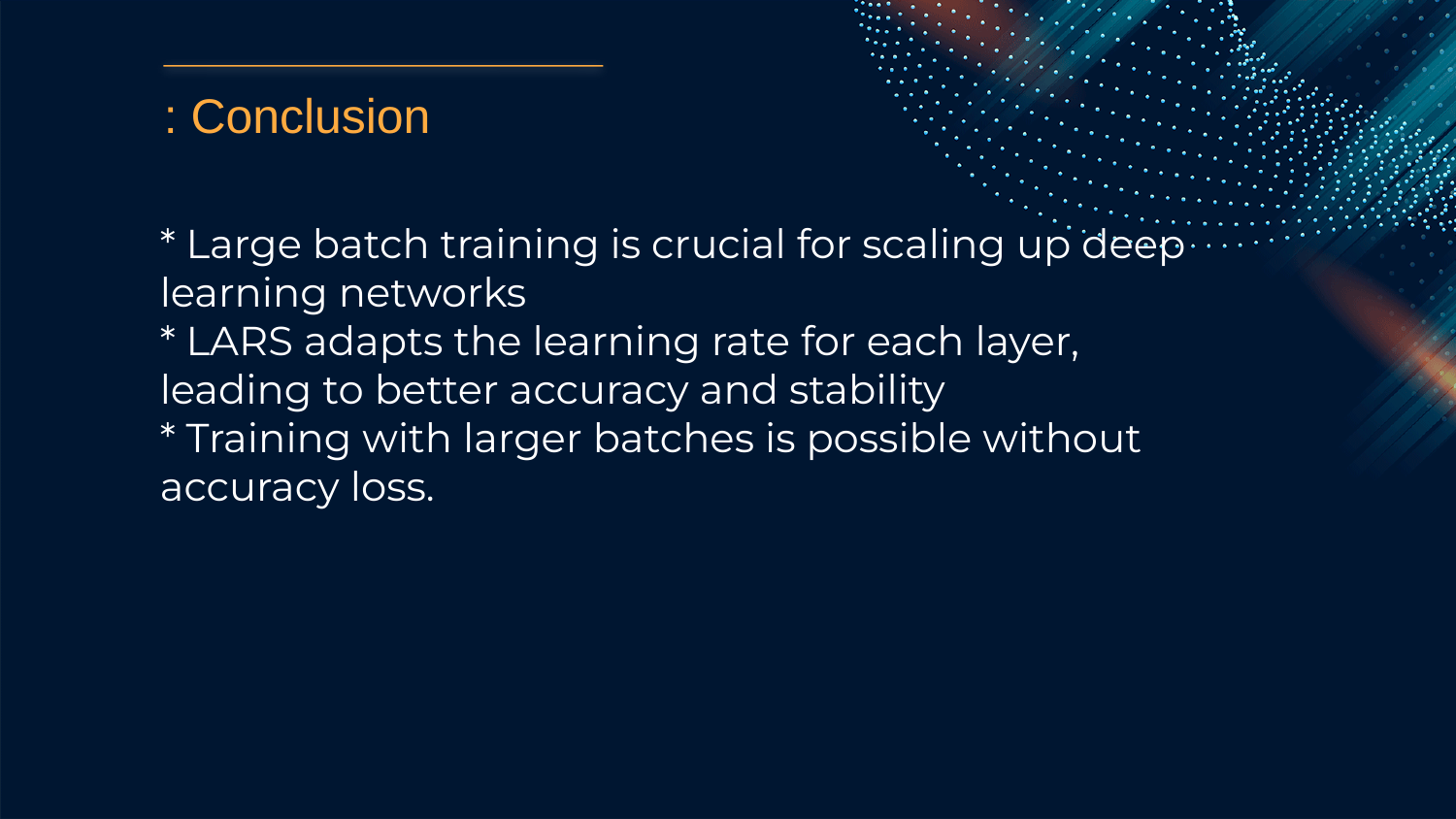

: Conclusion
* Large batch training is crucial for scaling up deep learning networks
* LARS adapts the learning rate for each layer, leading to better accuracy and stability
* Training with larger batches is possible without accuracy loss.